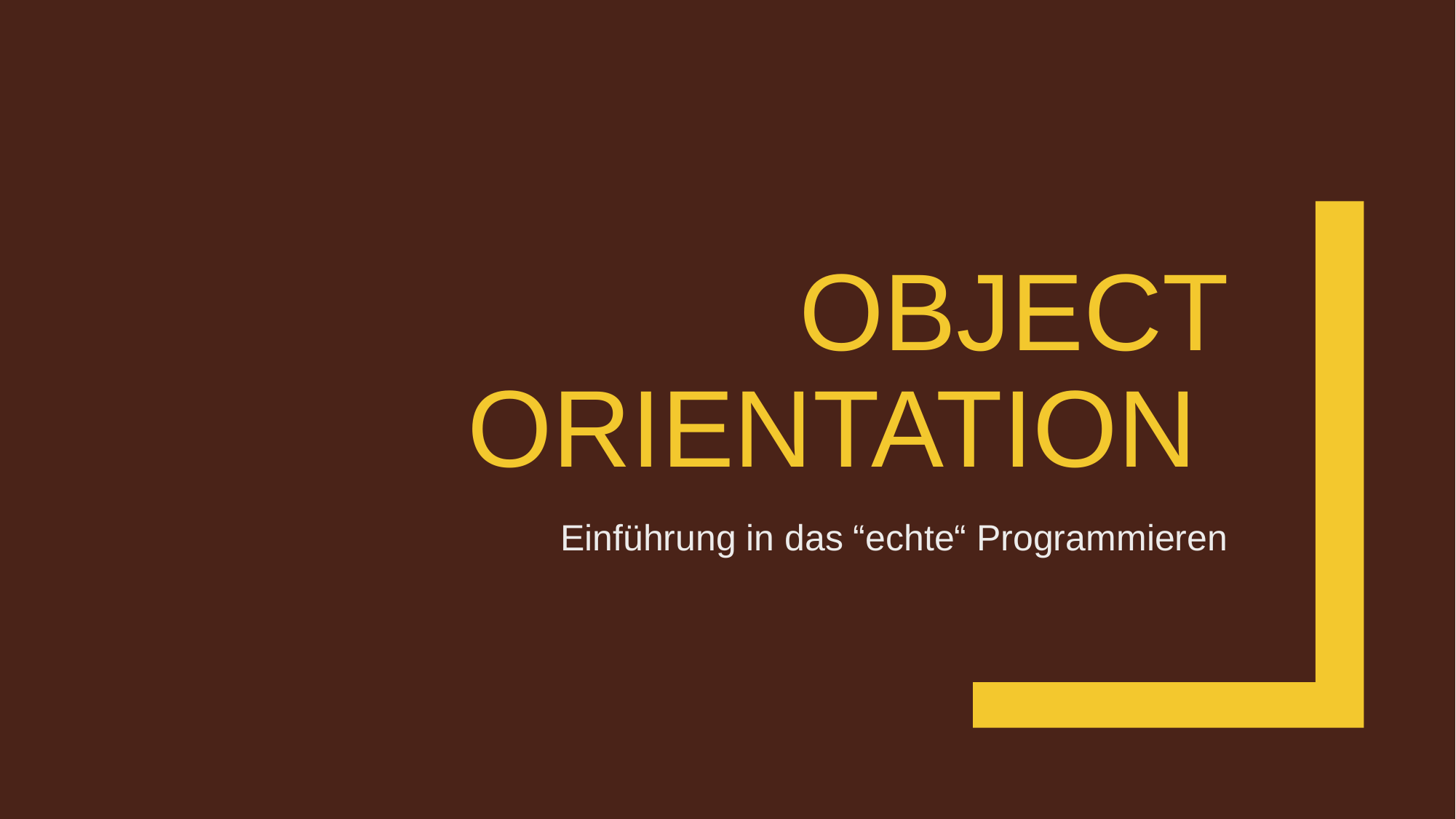

# Object orientation
Einführung in das “echte“ Programmieren